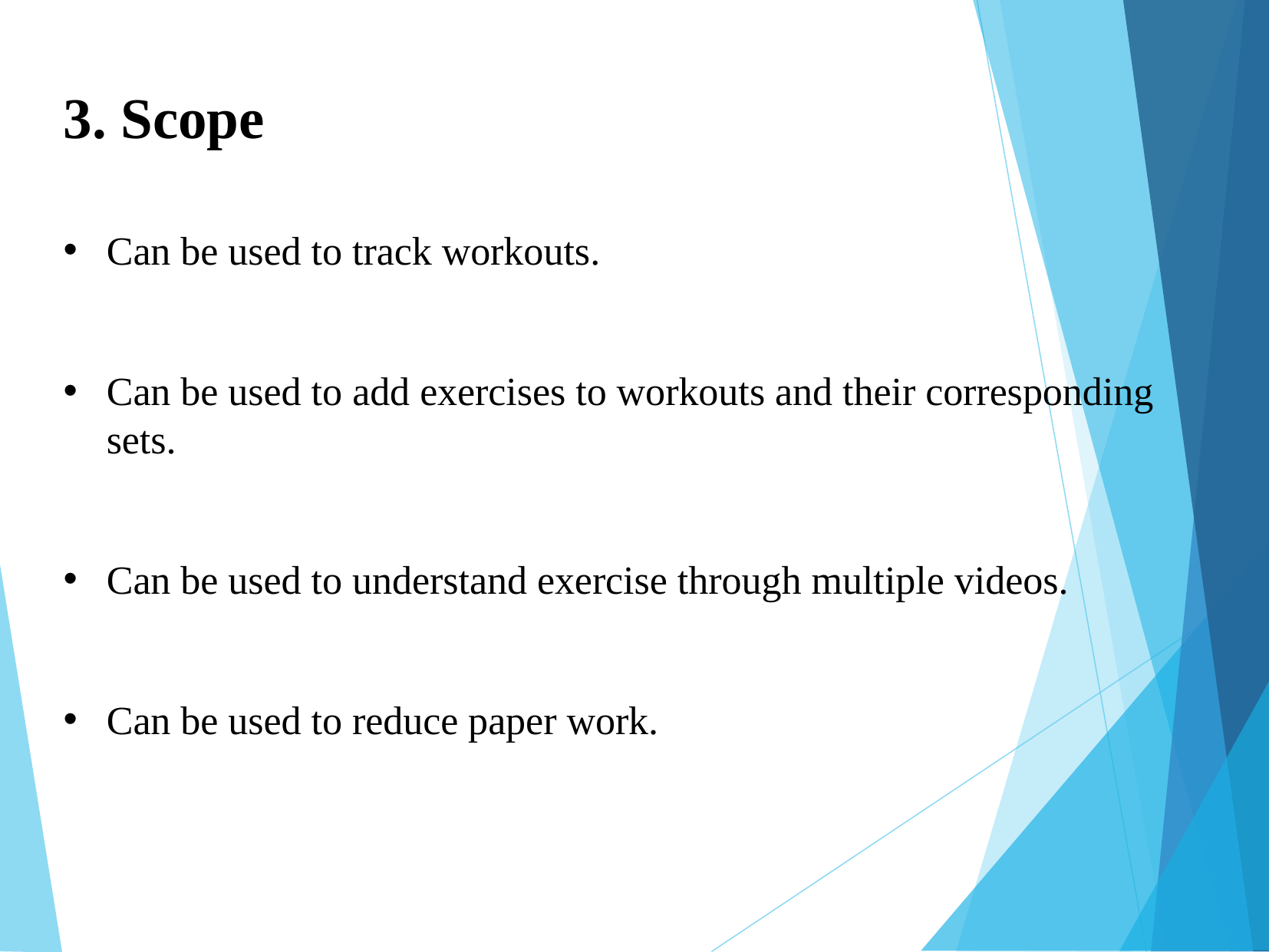

3. Scope
Can be used to track workouts.

Can be used to add exercises to workouts and their corresponding sets.

Can be used to understand exercise through multiple videos.

Can be used to reduce paper work.